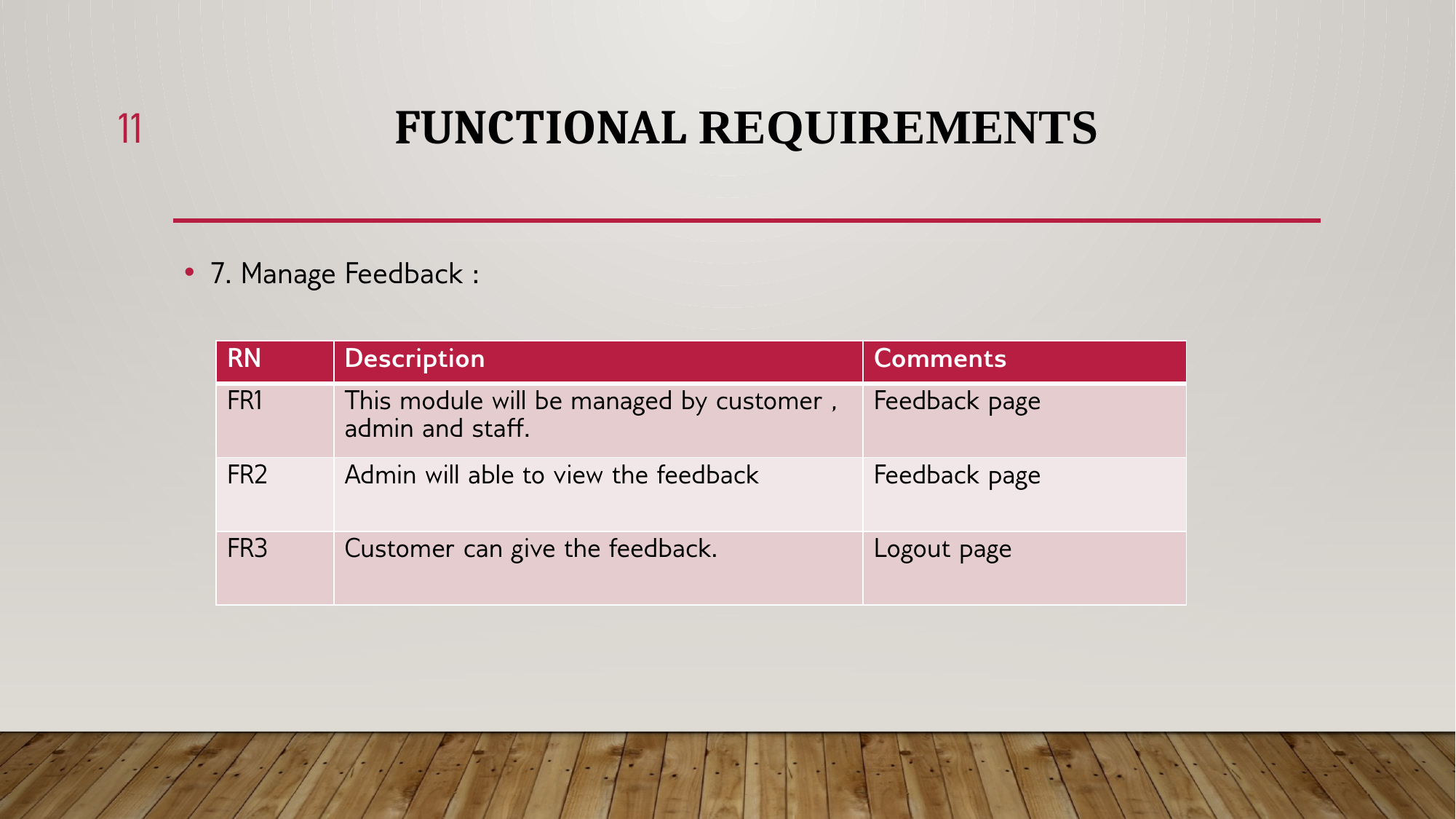

11
# Functional Requirements
7. Manage Feedback :

| RN | Description | Comments |
| --- | --- | --- |
| FR1 | This module will be managed by customer , admin and staff. | Feedback page |
| FR2 | Admin will able to view the feedback | Feedback page |
| FR3 | Customer can give the feedback. | Logout page |